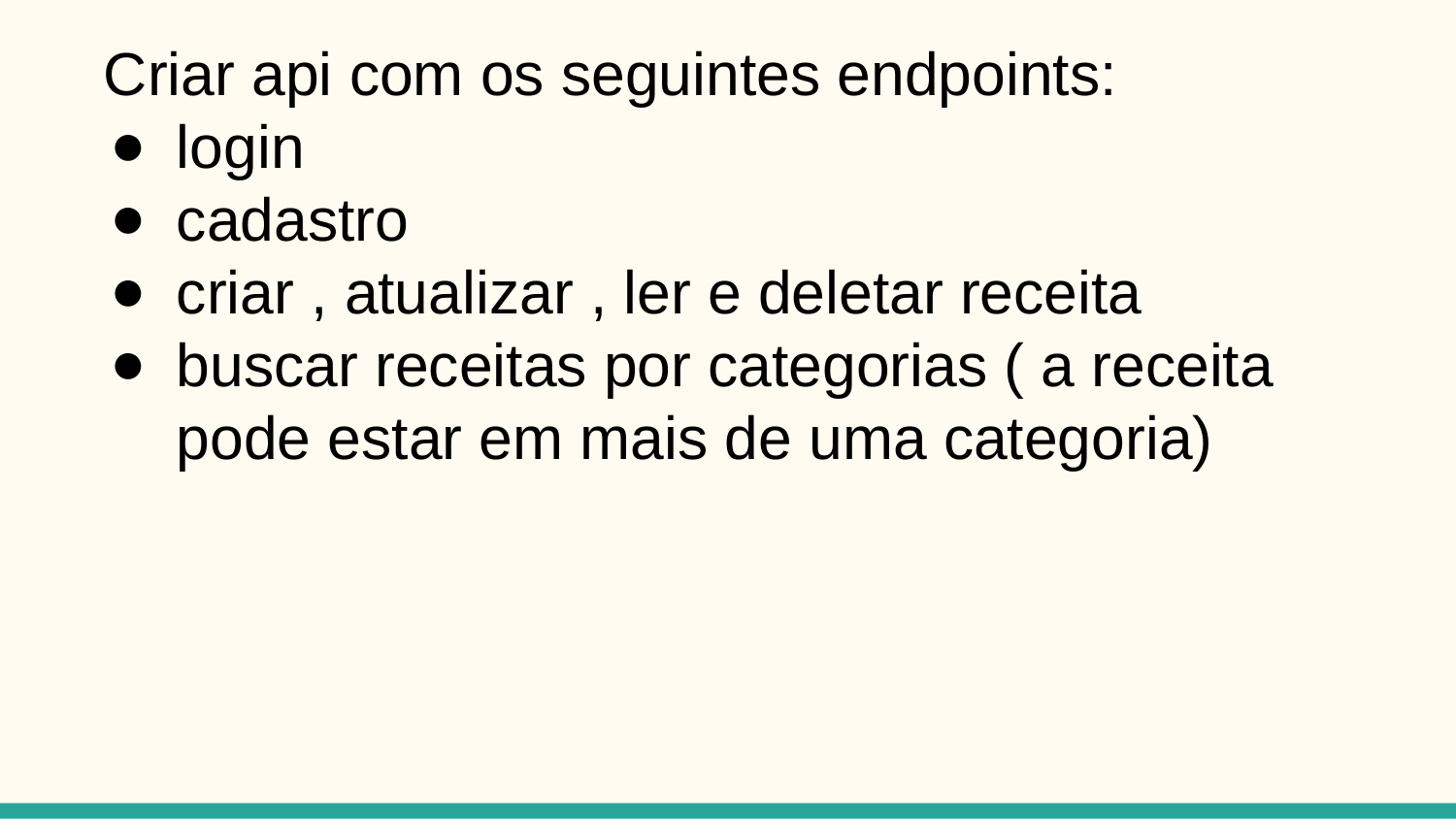

Criar api com os seguintes endpoints:
login
cadastro
criar , atualizar , ler e deletar receita
buscar receitas por categorias ( a receita pode estar em mais de uma categoria)